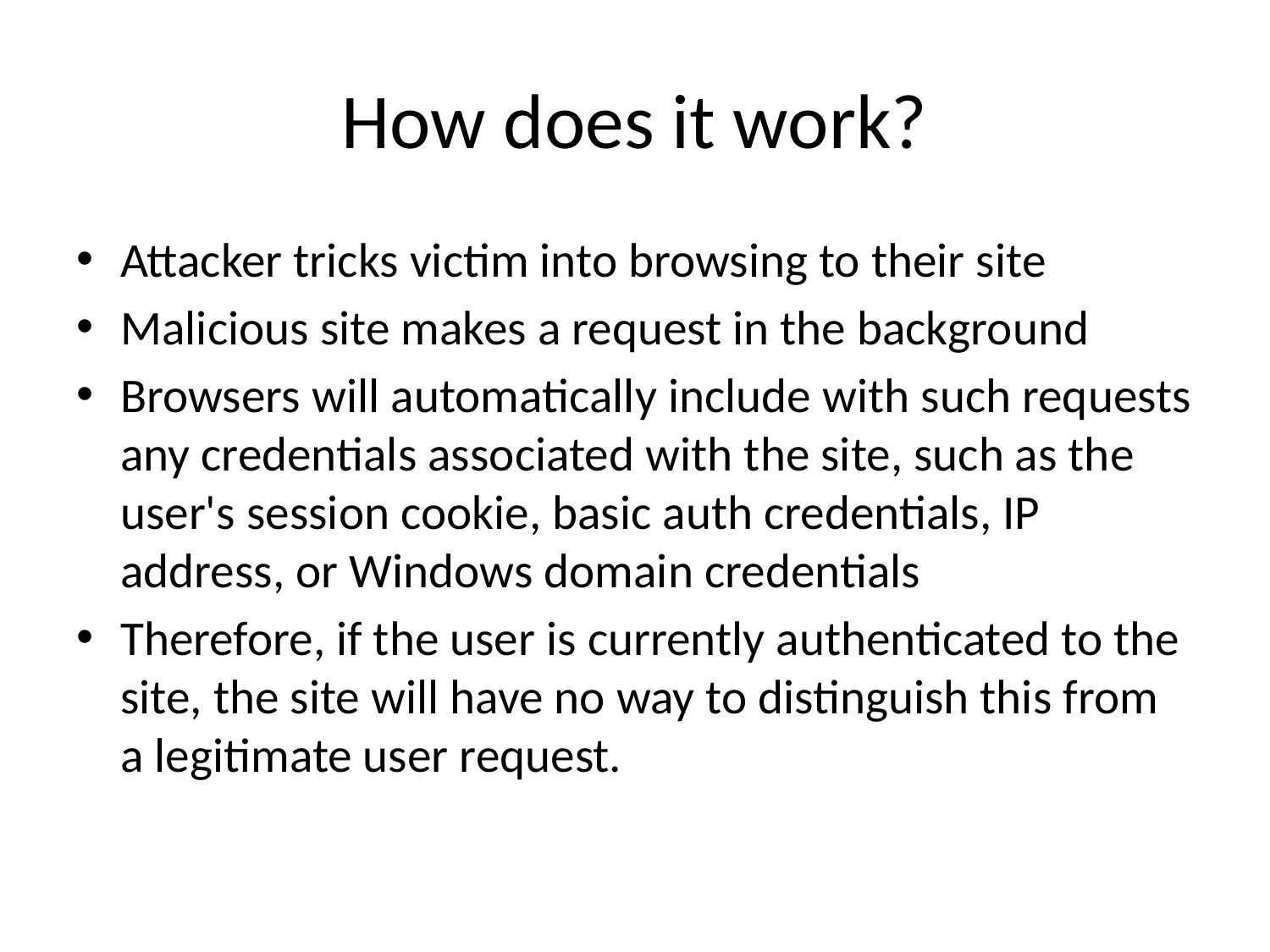

# How does it work?
Attacker tricks victim into browsing to their site
Malicious site makes a request in the background
Browsers will automatically include with such requests any credentials associated with the site, such as the user's session cookie, basic auth credentials, IP address, or Windows domain credentials
Therefore, if the user is currently authenticated to the site, the site will have no way to distinguish this from a legitimate user request.